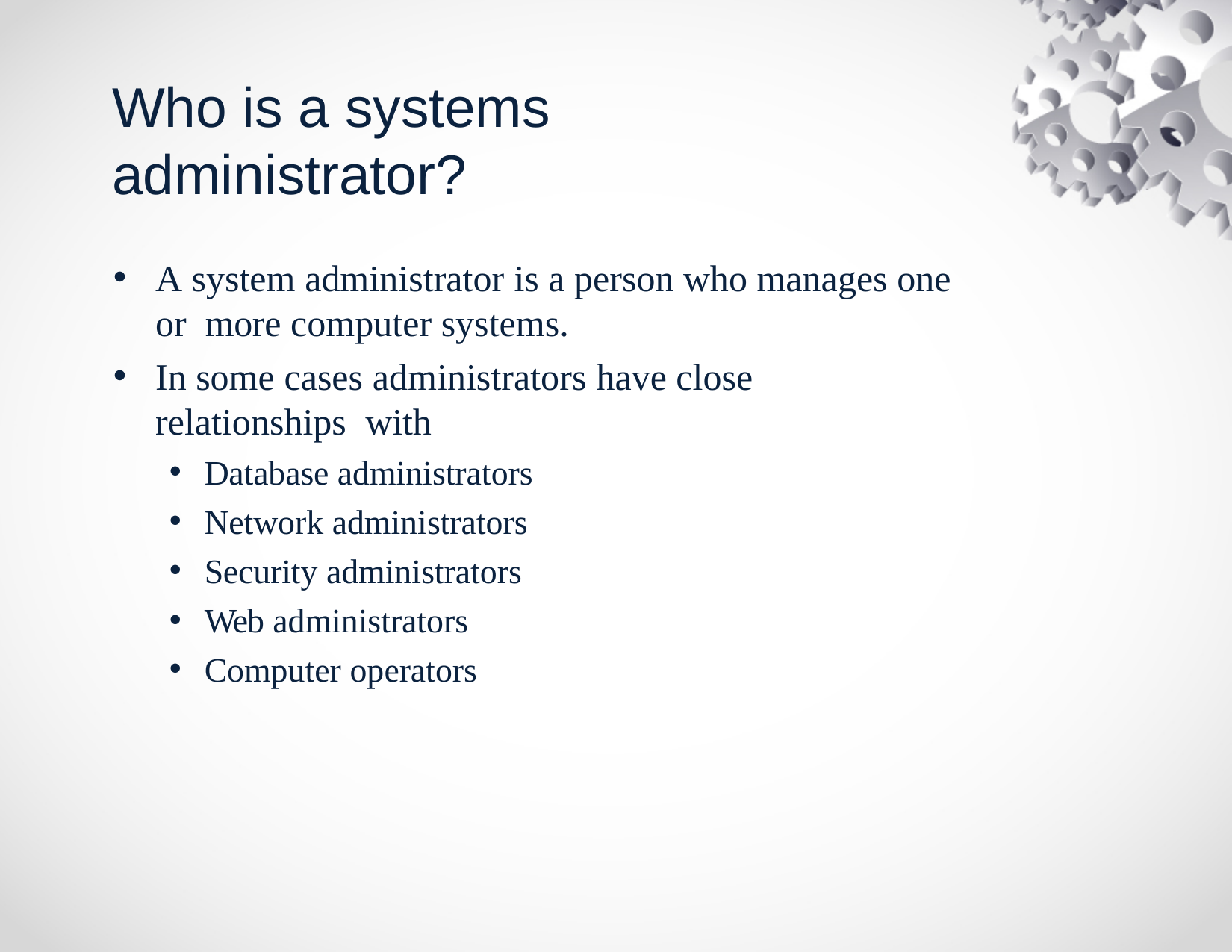

# Who is a systems administrator?
A system administrator is a person who manages one or  more computer systems.
In some cases administrators have close relationships  with
Database administrators
Network administrators
Security administrators
Web administrators
Computer operators